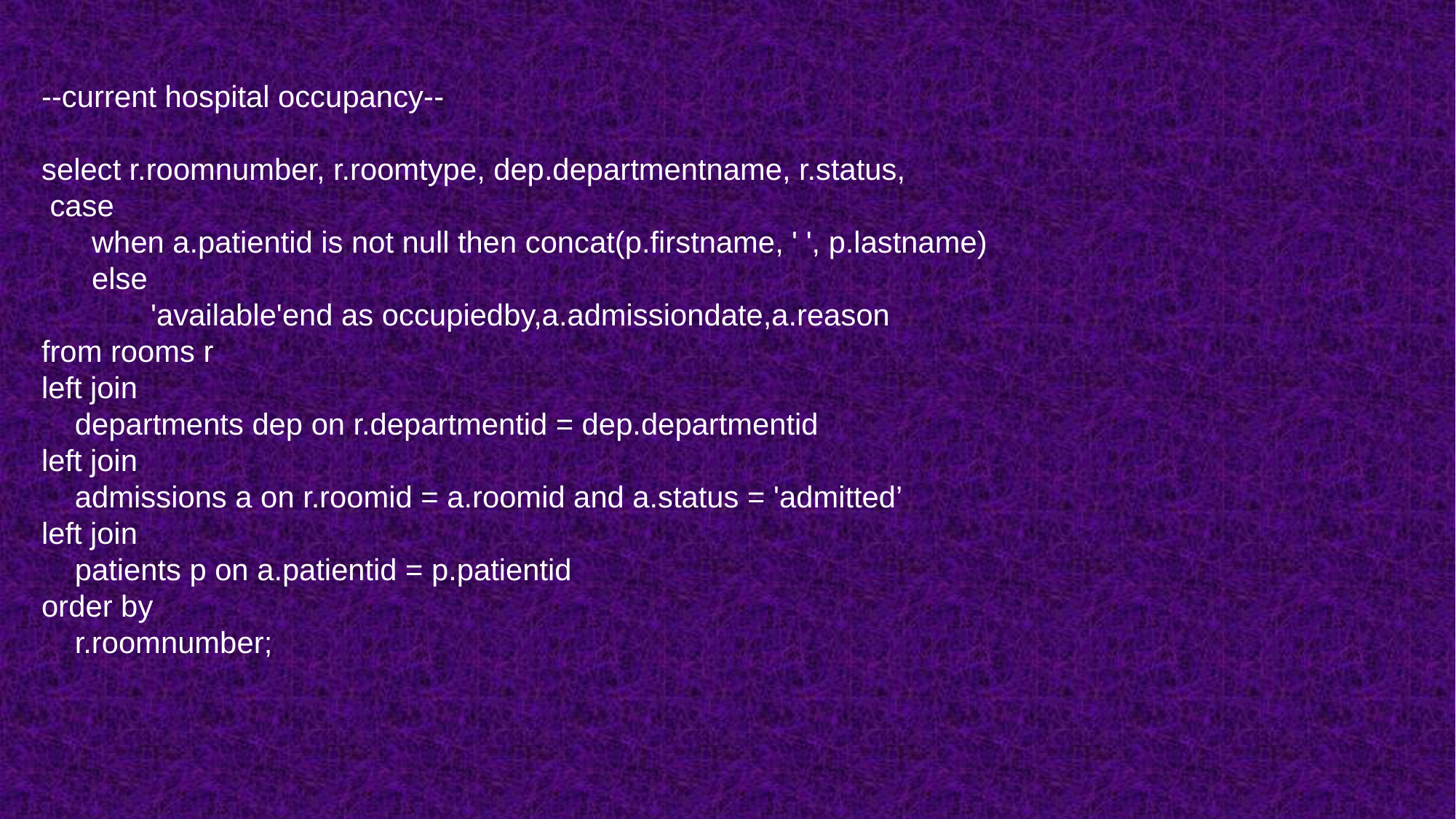

--current hospital occupancy--

select r.roomnumber, r.roomtype, dep.departmentname, r.status,
 case
      when a.patientid is not null then concat(p.firstname, ' ', p.lastname)
      else
	'available'end as occupiedby,a.admissiondate,a.reason
from rooms r
left join
    departments dep on r.departmentid = dep.departmentid
left join
    admissions a on r.roomid = a.roomid and a.status = 'admitted’
left join
    patients p on a.patientid = p.patientid
order by
    r.roomnumber;